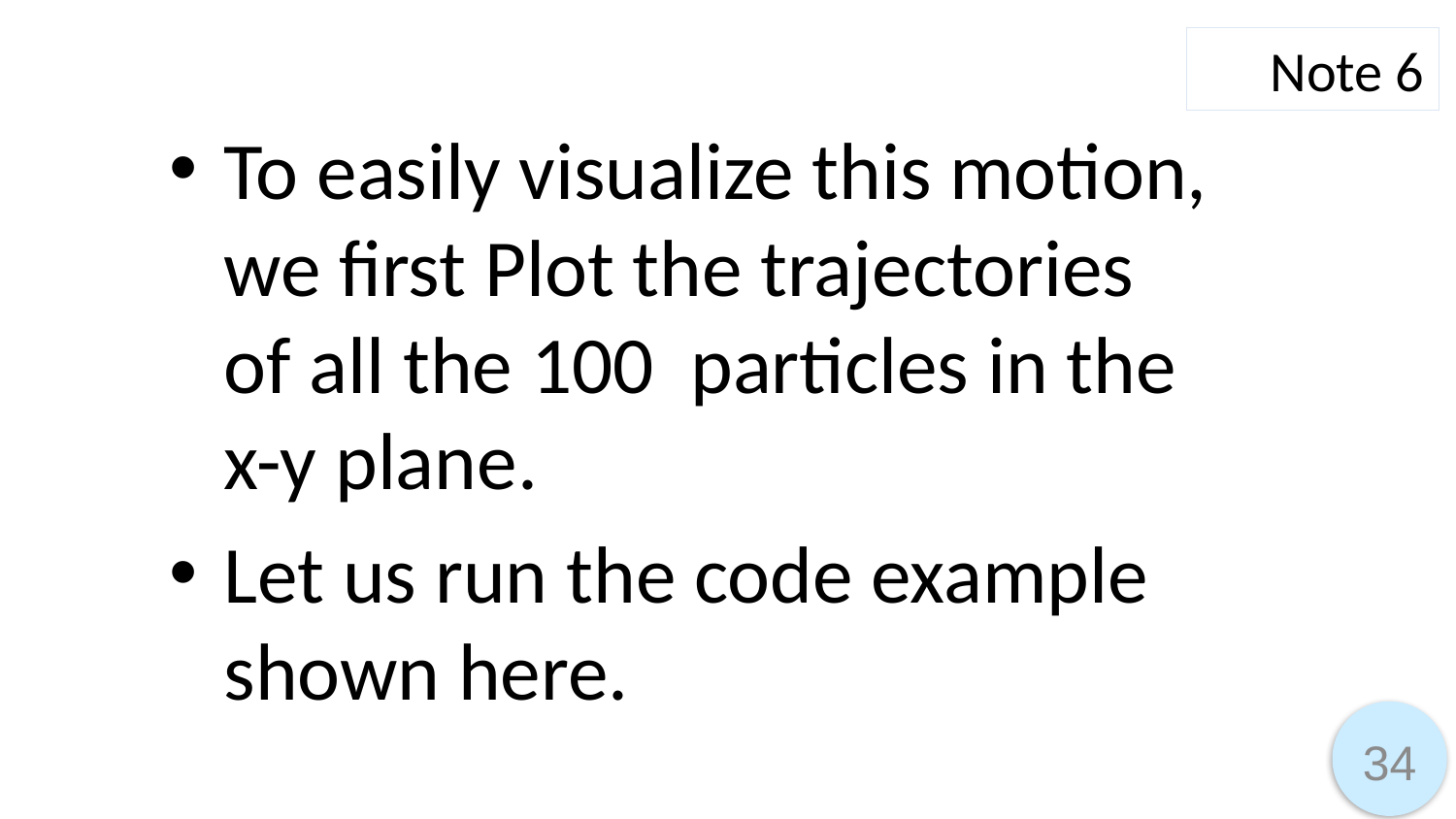

Note 6
To easily visualize this motion, we first Plot the trajectories of all the 100  particles in the x-y plane.
Let us run the code example shown here.
34